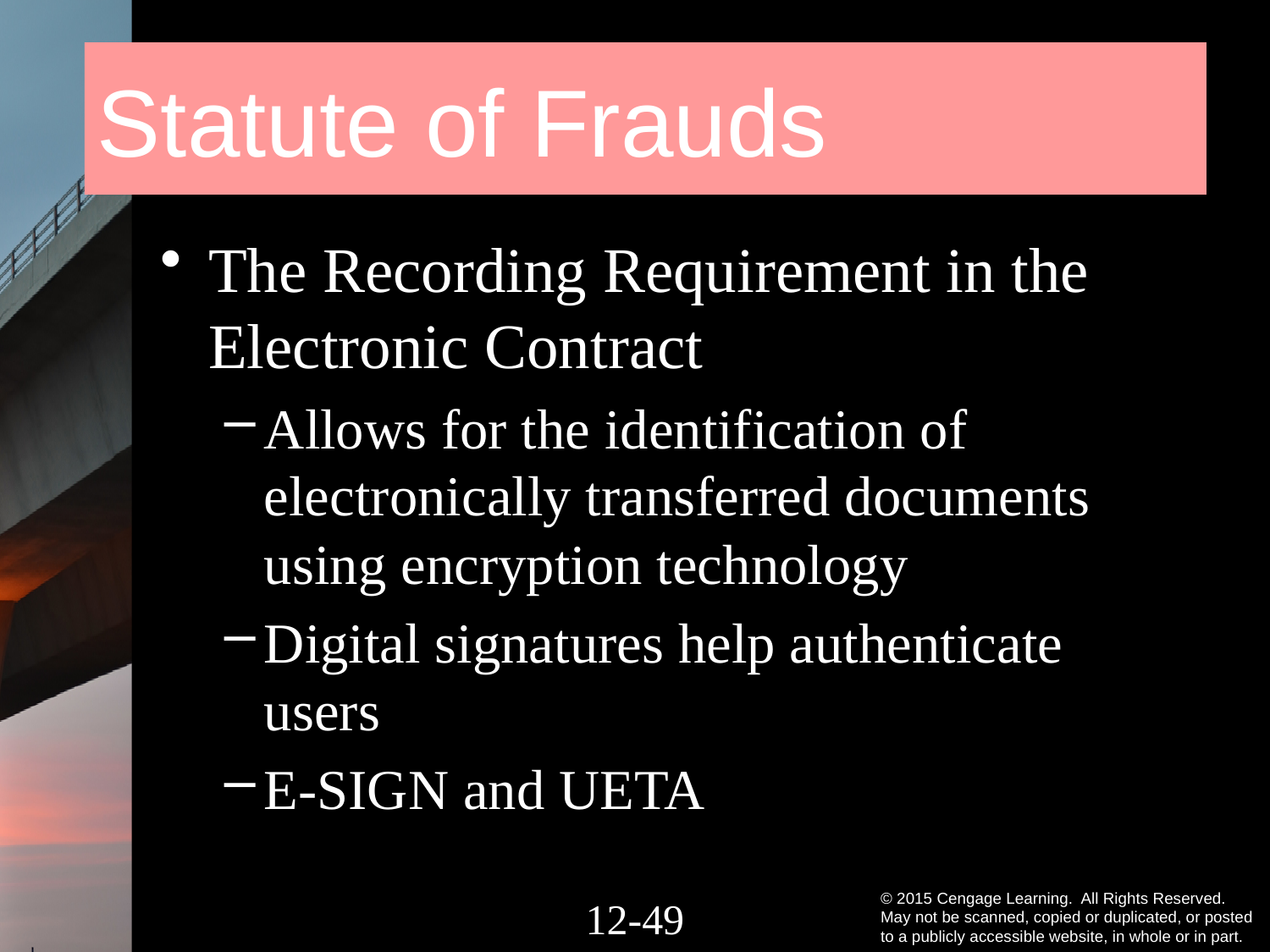

# Statute of Frauds
The Recording Requirement in the Electronic Contract
Allows for the identification of electronically transferred documents using encryption technology
Digital signatures help authenticate users
E-SIGN and UETA
12-49